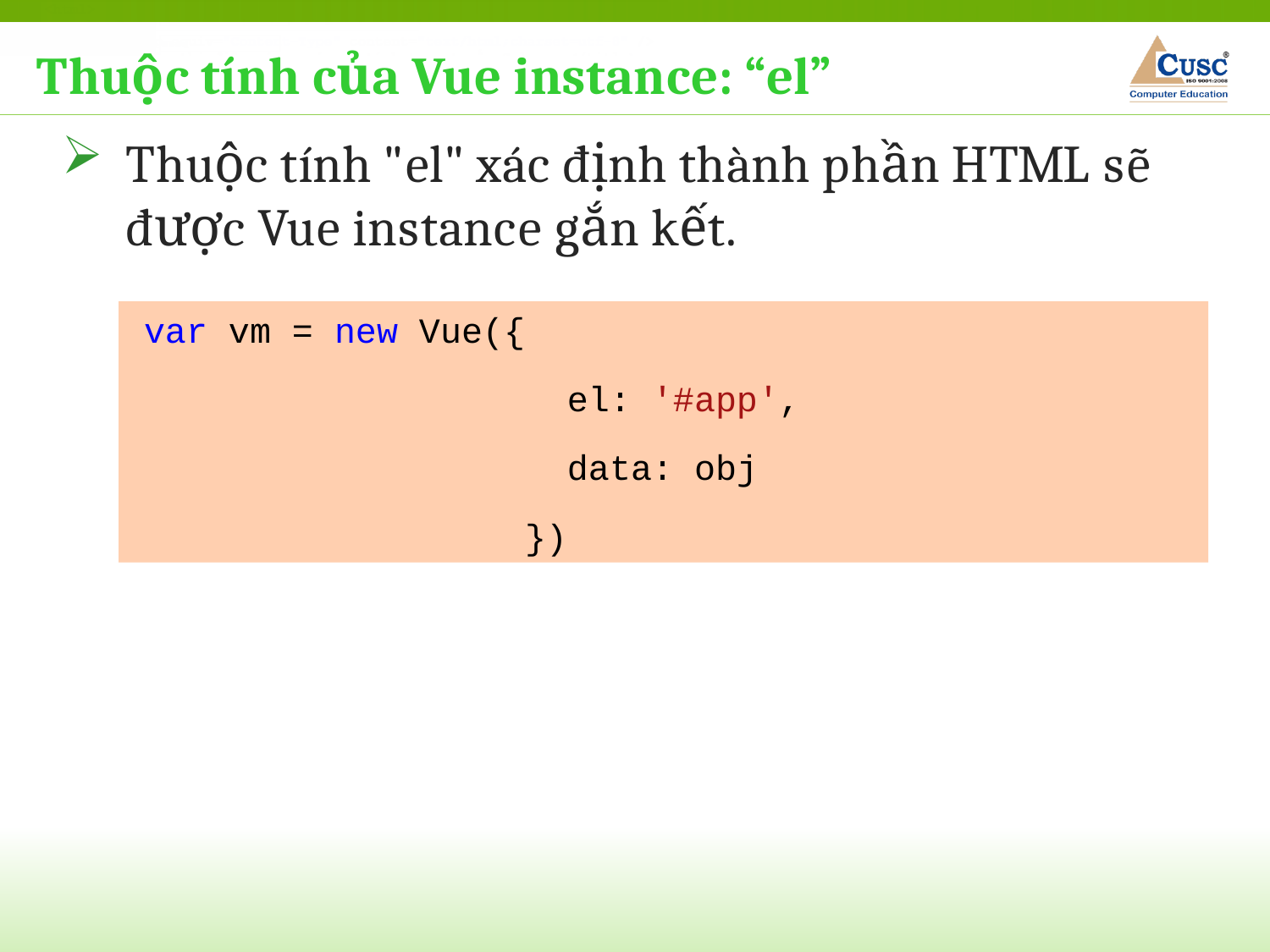

Thuộc tính của Vue instance: “el”
Thuộc tính "el" xác định thành phần HTML sẽ được Vue instance gắn kết.

var vm = new Vue({
                    el: '#app',
                    data: obj
                  })